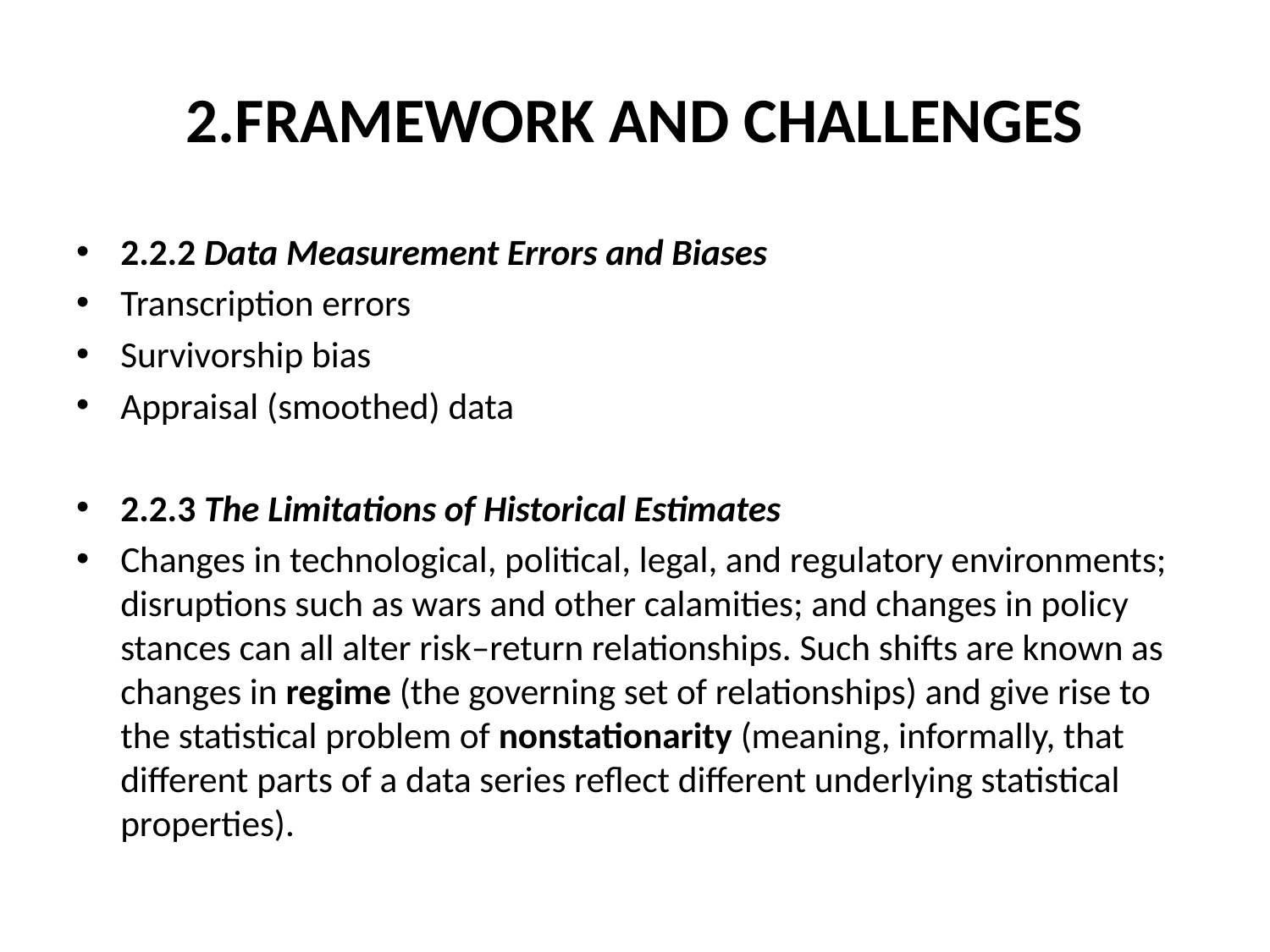

# 2.FRAMEWORK AND CHALLENGES
2.2.2 Data Measurement Errors and Biases
Transcription errors
Survivorship bias
Appraisal (smoothed) data

2.2.3 The Limitations of Historical Estimates
Changes in technological, political, legal, and regulatory environments; disruptions such as wars and other calamities; and changes in policy stances can all alter risk–return relationships. Such shifts are known as changes in regime (the governing set of relationships) and give rise to the statistical problem of nonstationarity (meaning, informally, that different parts of a data series reflect different underlying statistical properties).